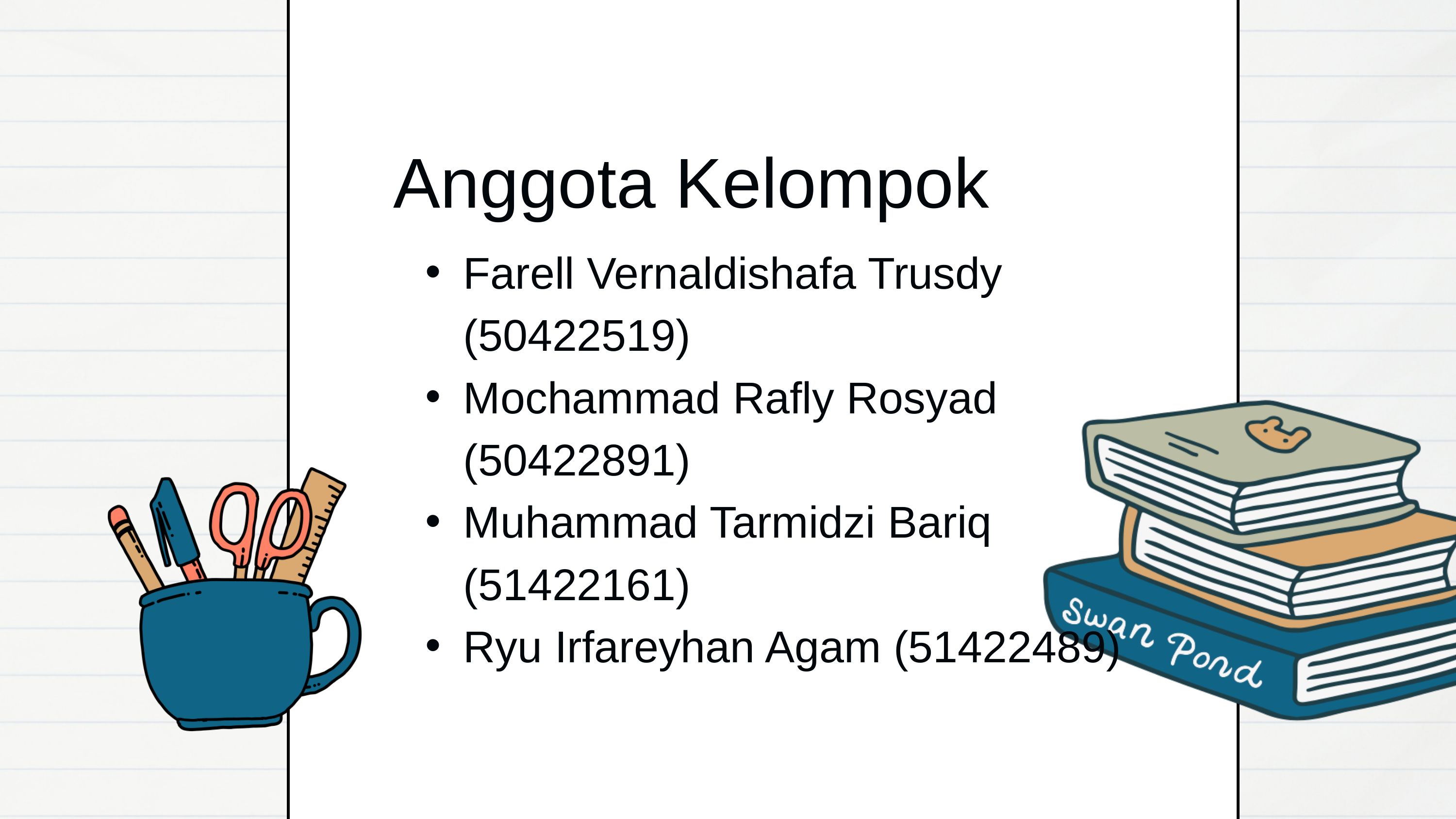

Anggota Kelompok
Farell Vernaldishafa Trusdy (50422519)
Mochammad Rafly Rosyad (50422891)
Muhammad Tarmidzi Bariq (51422161)
Ryu Irfareyhan Agam (51422489)